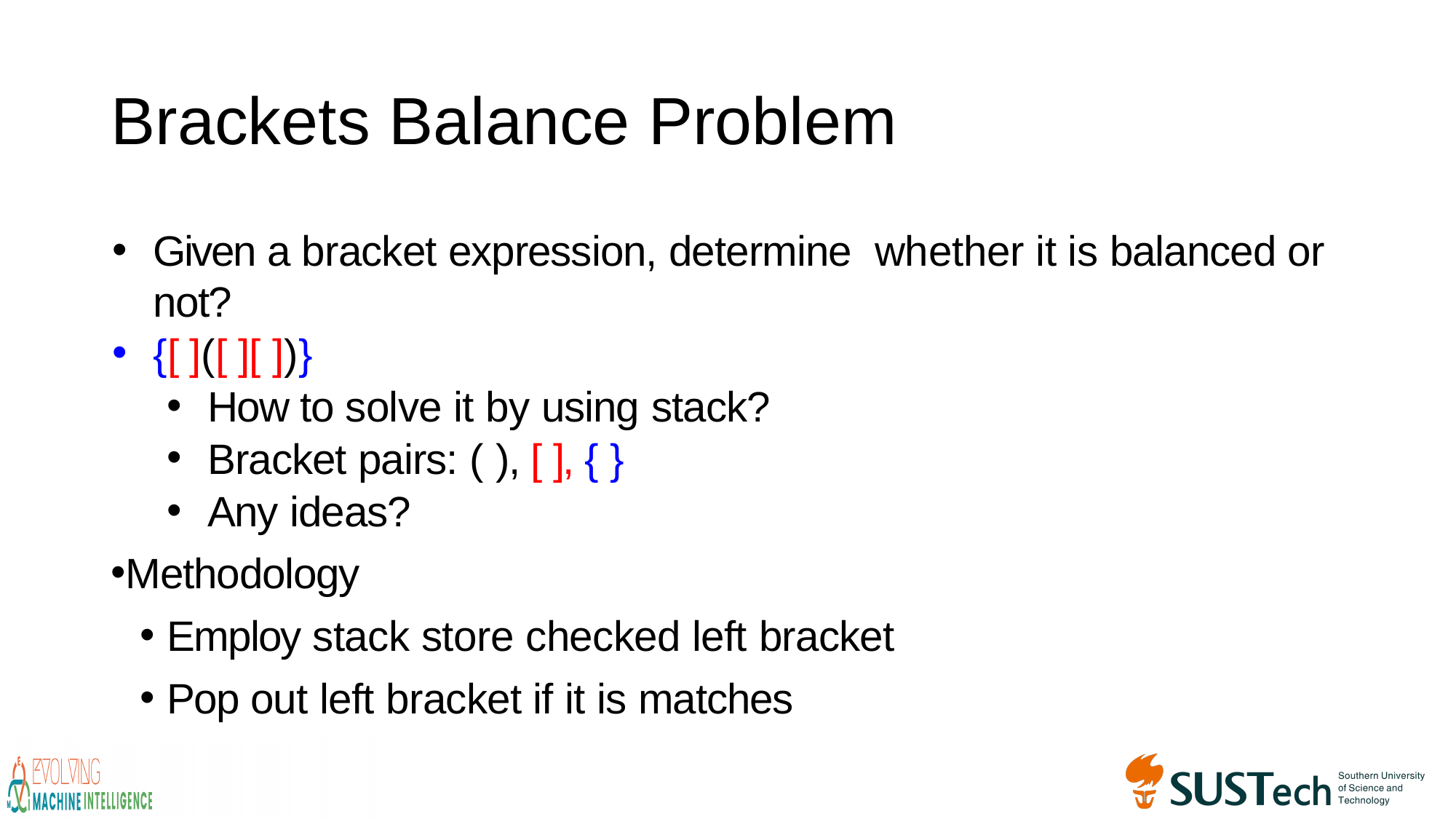

# Brackets Balance Problem
Given a bracket expression, determine  whether it is balanced or not?
{[ ]([ ][ ])}
How to solve it by using stack?
Bracket pairs: ( ), [ ], { }
Any ideas?
Methodology
Employ stack store checked left bracket
Pop out left bracket if it is matches